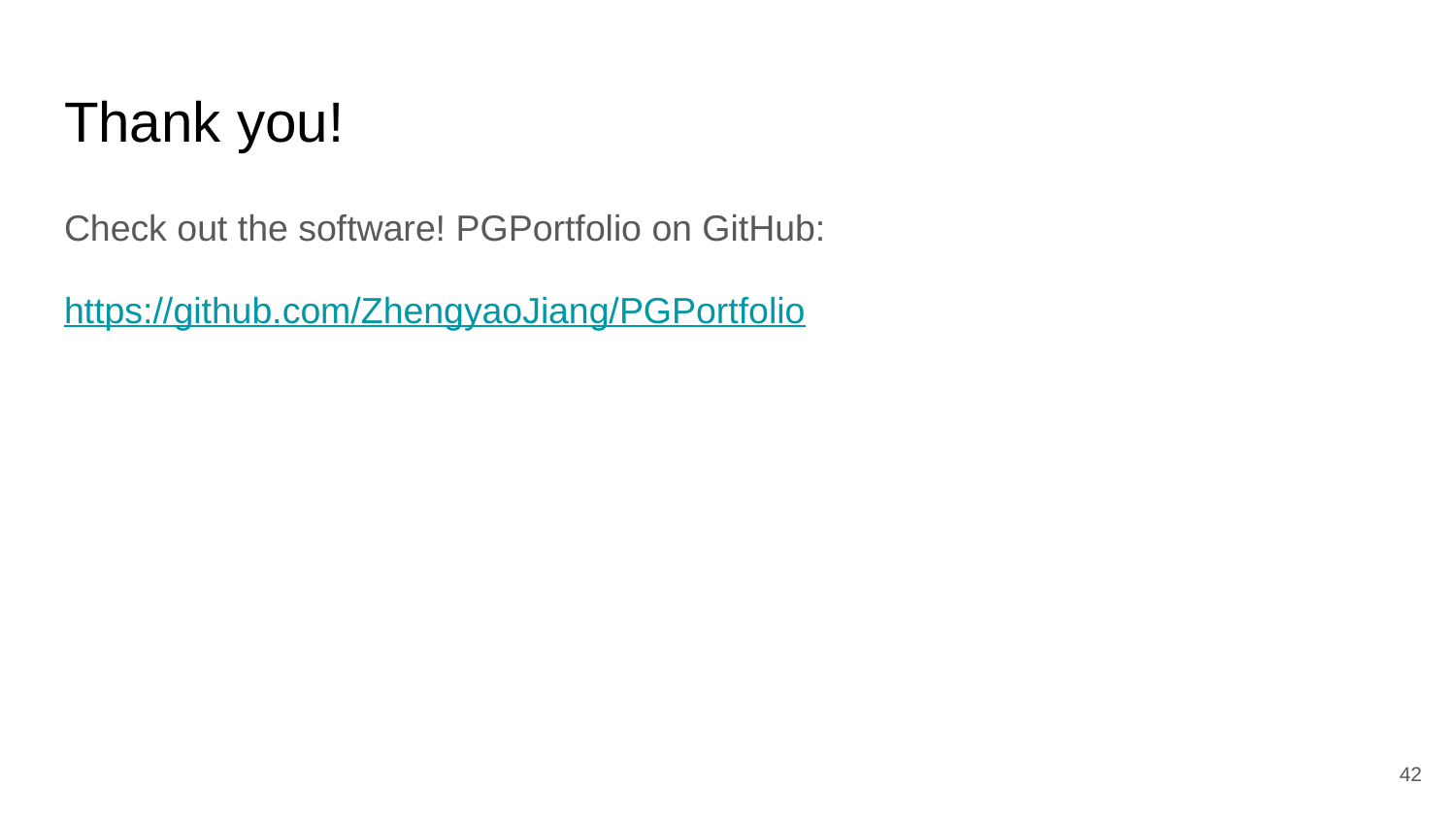

# Thank you!
Check out the software! PGPortfolio on GitHub:
https://github.com/ZhengyaoJiang/PGPortfolio

42